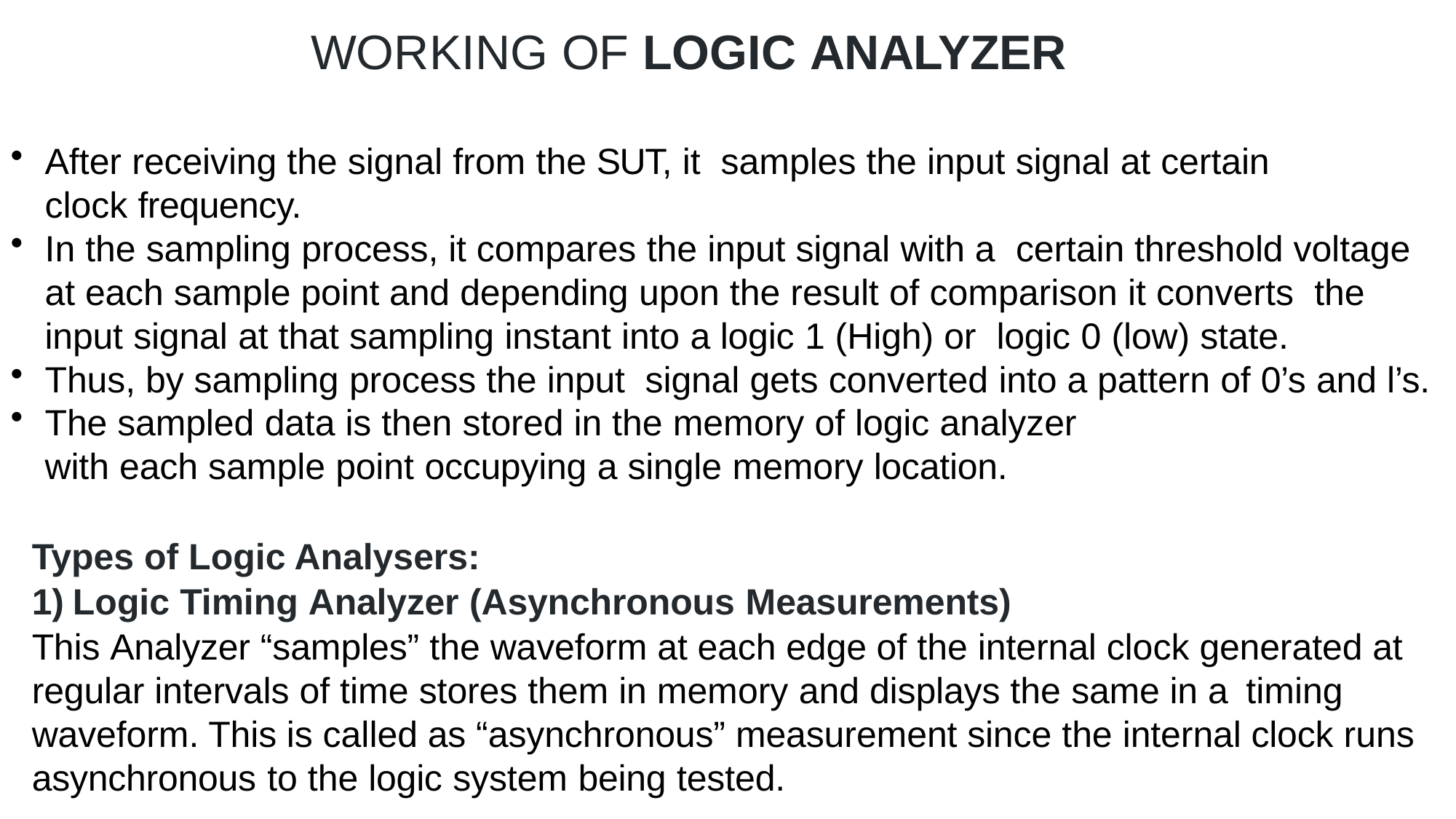

# WORKING OF LOGIC ANALYZER
After receiving the signal from the SUT, it  samples the input signal at certain clock frequency.
In the sampling process, it compares the input signal with a  certain threshold voltage at each sample point and depending upon the result of comparison it converts  the input signal at that sampling instant into a logic 1 (High) or  logic 0 (low) state.
Thus, by sampling process the input  signal gets converted into a pattern of 0’s and l’s.
The sampled data is then stored in the memory of logic analyzer
with each sample point occupying a single memory location.

Types of Logic Analysers:
Logic Timing Analyzer (Asynchronous Measurements)
This Analyzer “samples” the waveform at each edge of the internal clock generated at  regular intervals of time stores them in memory and displays the same in a timing  waveform. This is called as “asynchronous” measurement since the internal clock runs  asynchronous to the logic system being tested.